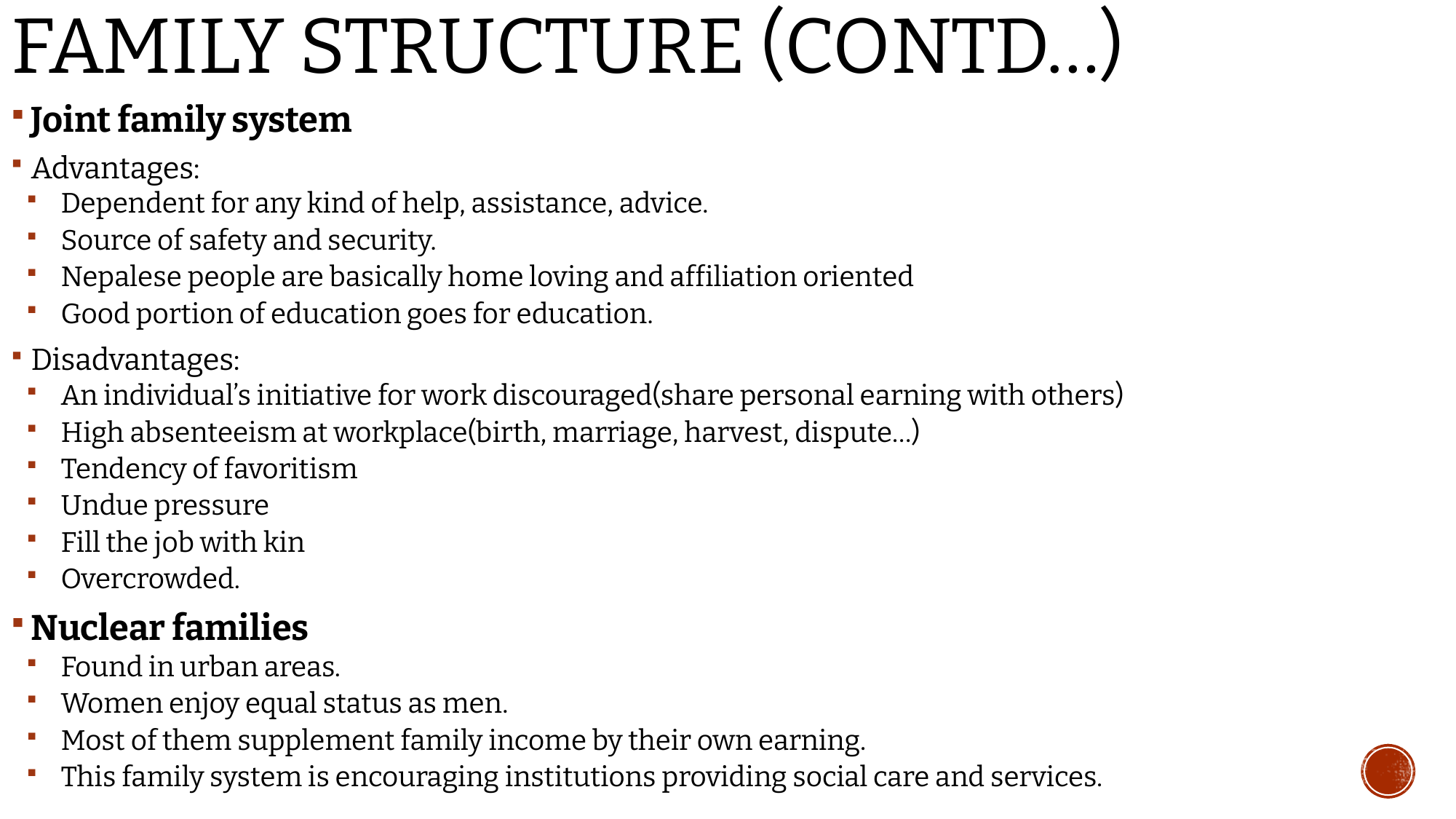

# Family structure (contd…)
Joint family system
Advantages:
Dependent for any kind of help, assistance, advice.
Source of safety and security.
Nepalese people are basically home loving and affiliation oriented
Good portion of education goes for education.
Disadvantages:
An individual’s initiative for work discouraged(share personal earning with others)
High absenteeism at workplace(birth, marriage, harvest, dispute…)
Tendency of favoritism
Undue pressure
Fill the job with kin
Overcrowded.
Nuclear families
Found in urban areas.
Women enjoy equal status as men.
Most of them supplement family income by their own earning.
This family system is encouraging institutions providing social care and services.